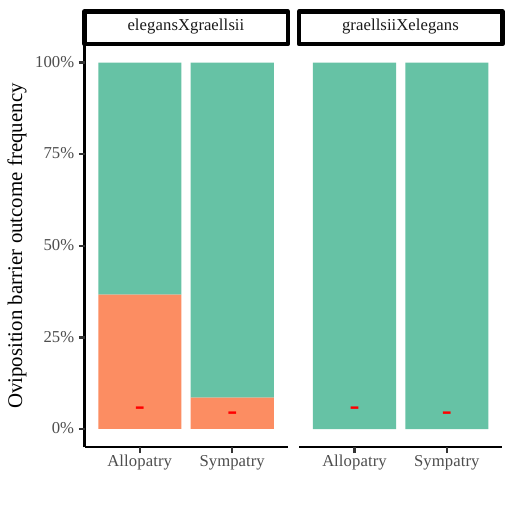

elegansXgraellsii
graellsiiXelegans

100%

75%

Oviposition barrier outcome frequency
50%

25%

-
-
-
-
0%

Allopatry
Allopatry
Sympatry
Sympatry